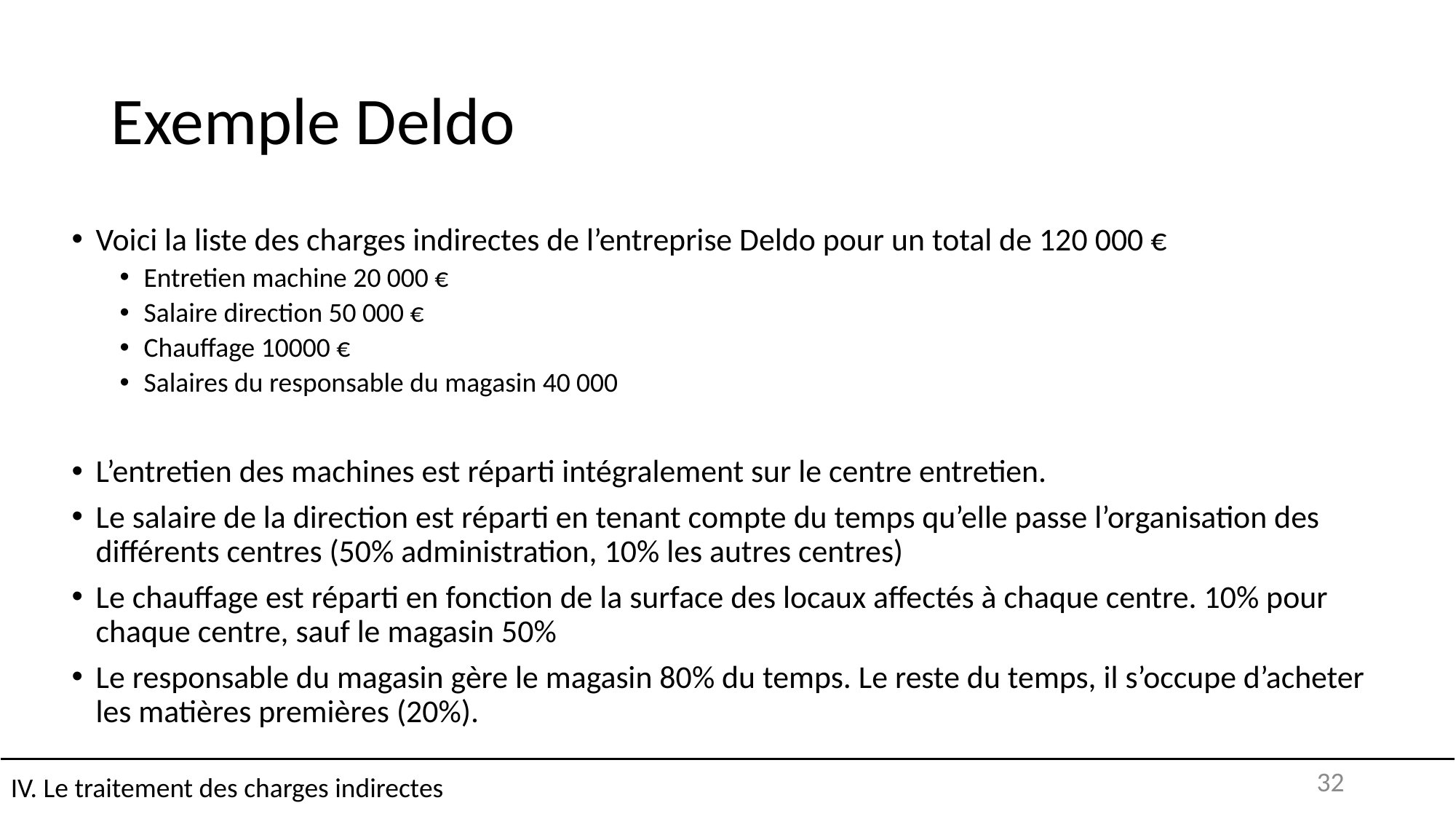

# Exemple Deldo
Voici la liste des charges indirectes de l’entreprise Deldo pour un total de 120 000 €
Entretien machine 20 000 €
Salaire direction 50 000 €
Chauffage 10000 €
Salaires du responsable du magasin 40 000

L’entretien des machines est réparti intégralement sur le centre entretien.
Le salaire de la direction est réparti en tenant compte du temps qu’elle passe l’organisation des différents centres (50% administration, 10% les autres centres)
Le chauffage est réparti en fonction de la surface des locaux affectés à chaque centre. 10% pour chaque centre, sauf le magasin 50%
Le responsable du magasin gère le magasin 80% du temps. Le reste du temps, il s’occupe d’acheter les matières premières (20%).

IV. Le traitement des charges indirectes
32